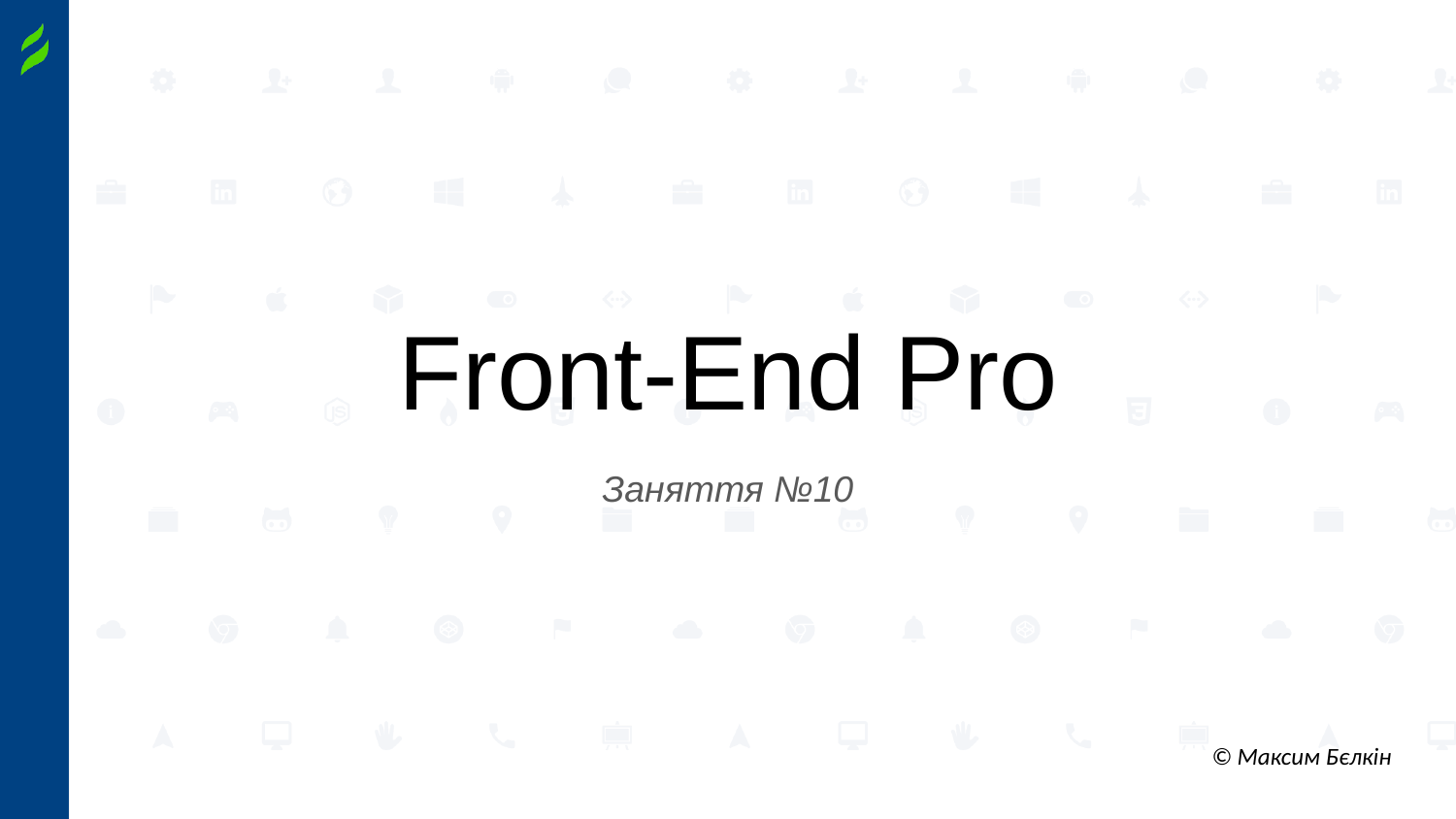

# Front-End Pro
Заняття №10
© Максим Бєлкін